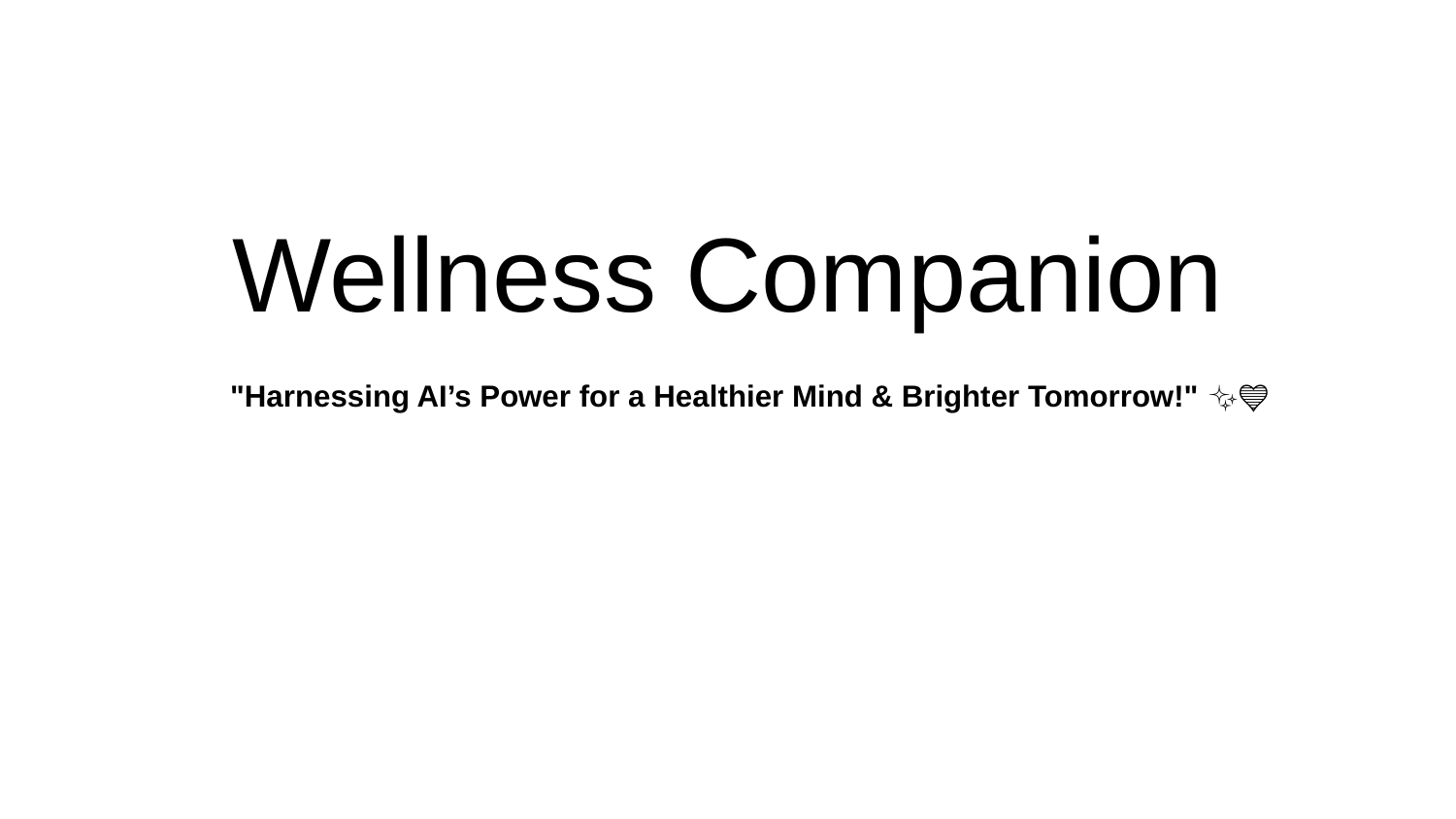

# Wellness Companion
"Harnessing AI’s Power for a Healthier Mind & Brighter Tomorrow!" ✨💙